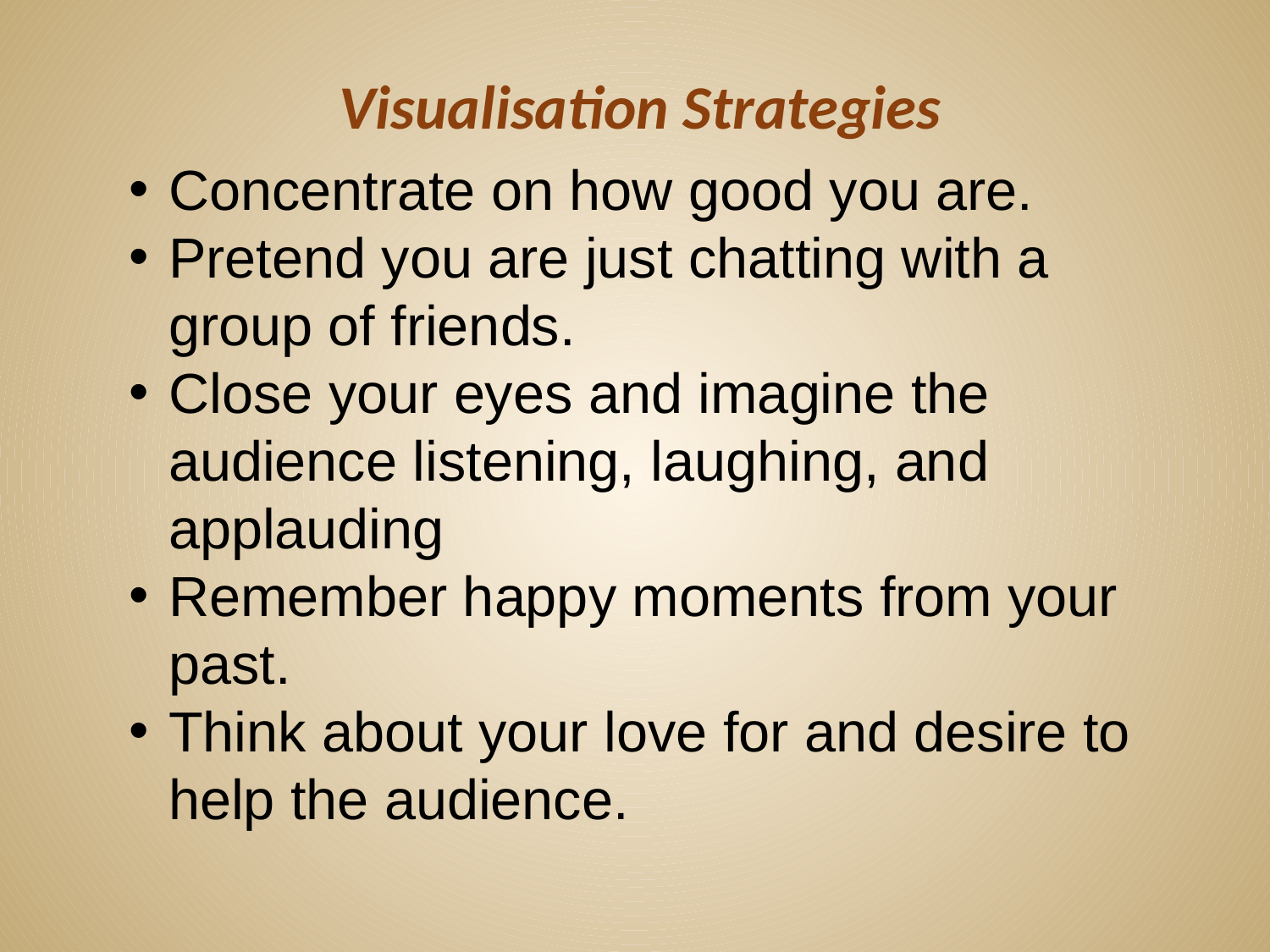

# Visualisation Strategies
Concentrate on how good you are.
Pretend you are just chatting with a group of friends.
Close your eyes and imagine the audience listening, laughing, and applauding
Remember happy moments from your past.
Think about your love for and desire to help the audience.